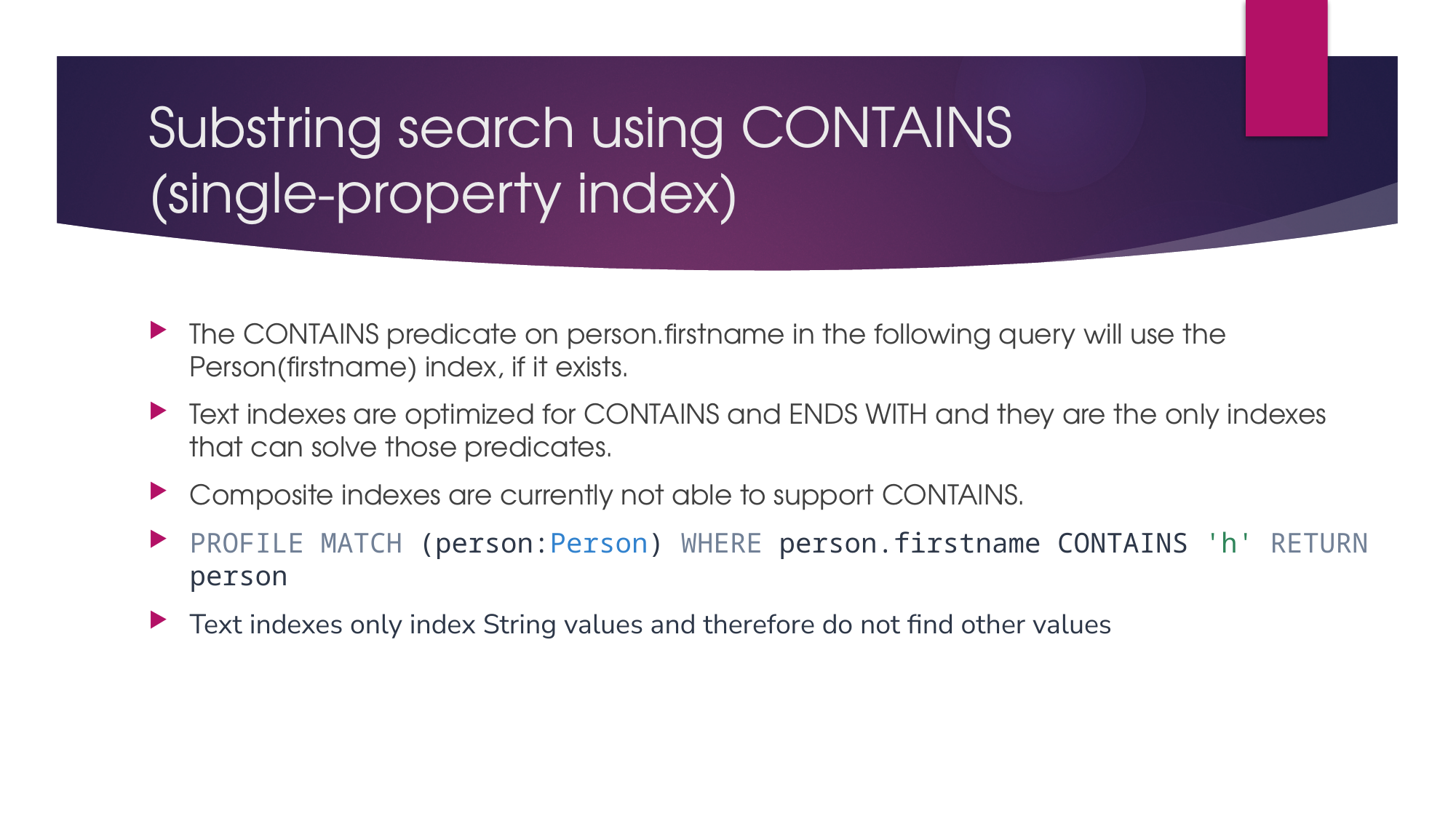

# Substring search using CONTAINS (single-property index)
The CONTAINS predicate on person.firstname in the following query will use the Person(firstname) index, if it exists.
Text indexes are optimized for CONTAINS and ENDS WITH and they are the only indexes that can solve those predicates.
Composite indexes are currently not able to support CONTAINS.
PROFILE MATCH (person:Person) WHERE person.firstname CONTAINS 'h' RETURN person
Text indexes only index String values and therefore do not find other values